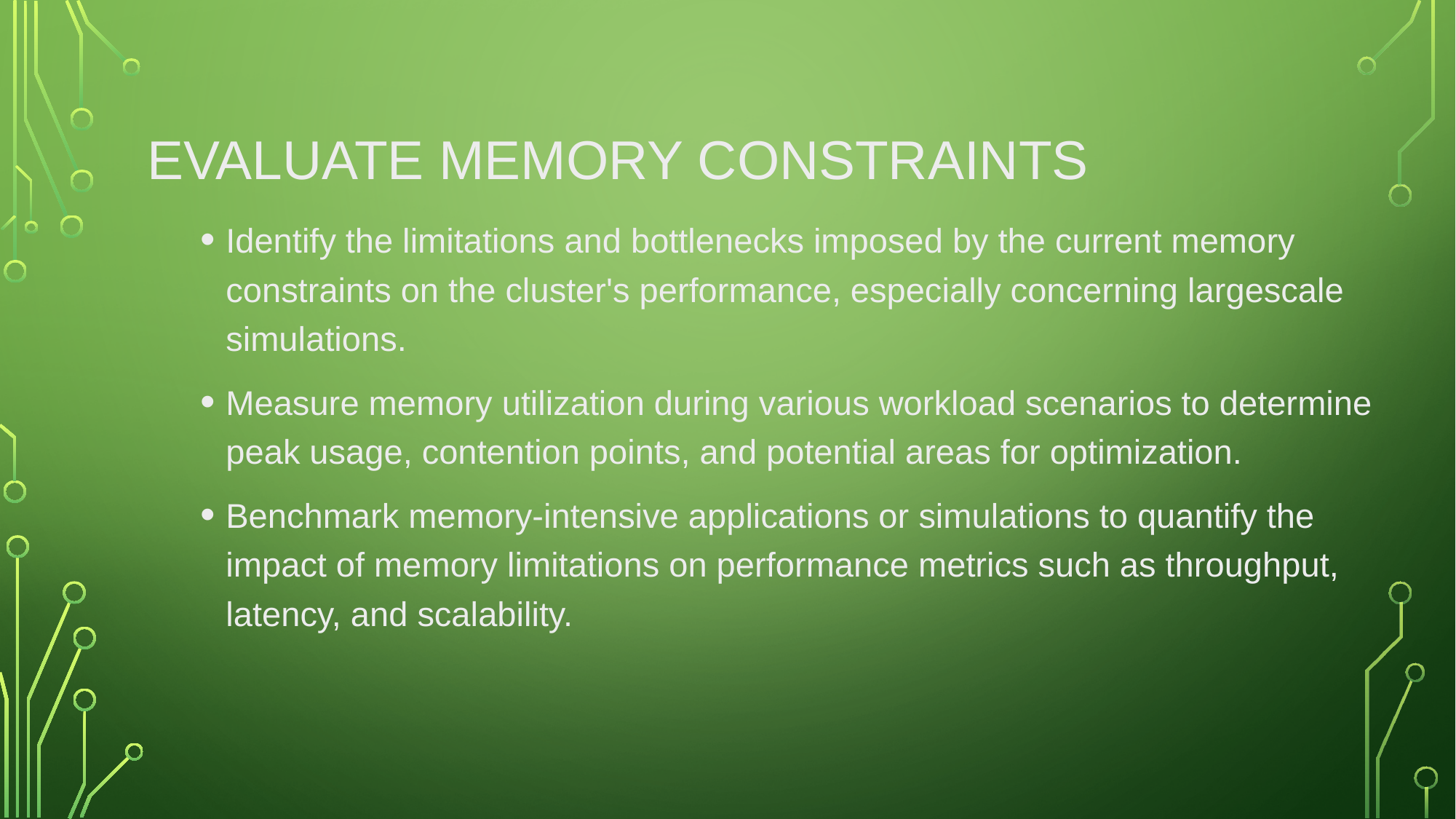

# Evaluate Memory Constraints
Identify the limitations and bottlenecks imposed by the current memory constraints on the cluster's performance, especially concerning largescale simulations.
Measure memory utilization during various workload scenarios to determine peak usage, contention points, and potential areas for optimization.
Benchmark memory-intensive applications or simulations to quantify the impact of memory limitations on performance metrics such as throughput, latency, and scalability.